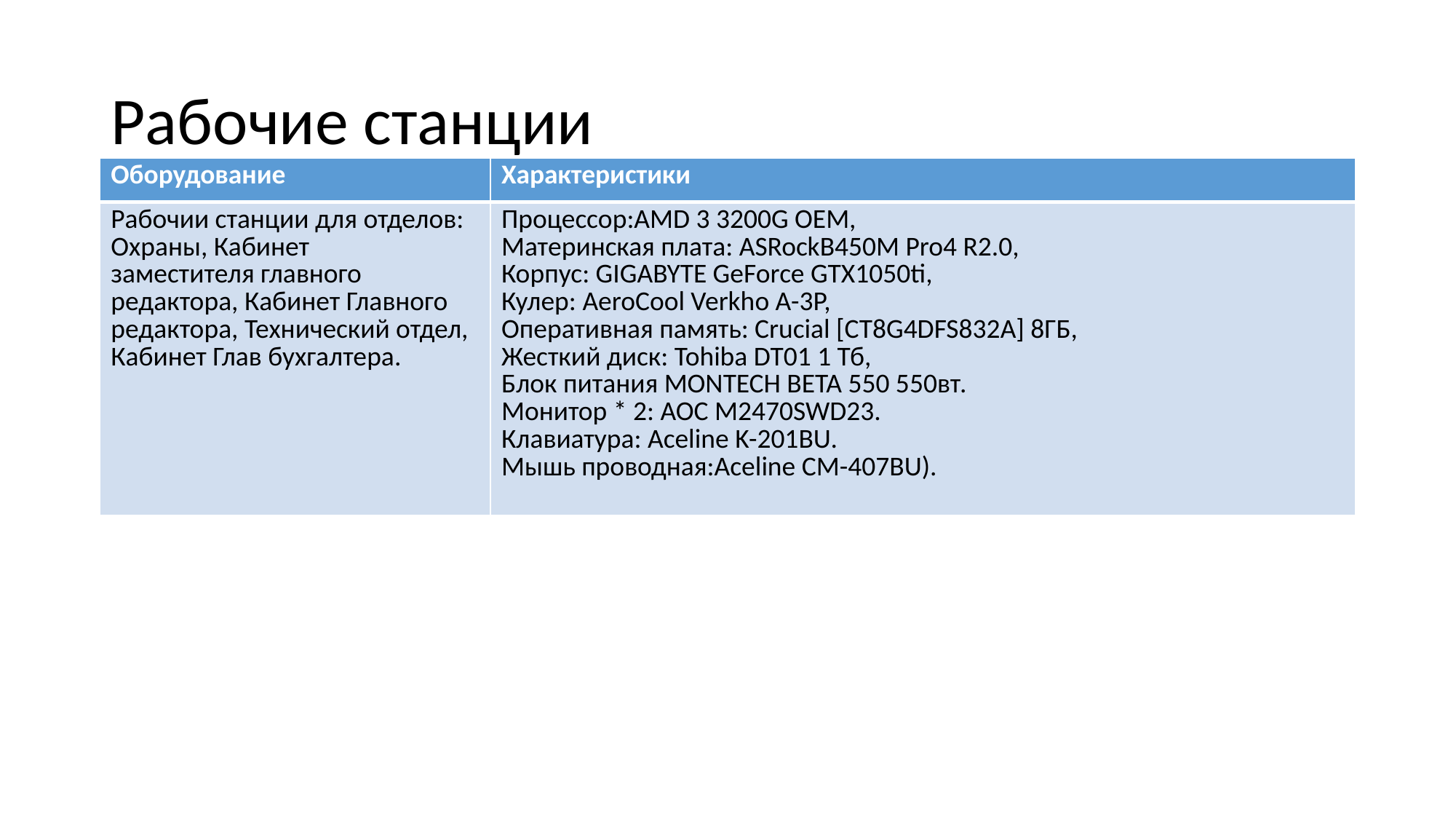

# Рабочие станции
| Оборудование | Характеристики |
| --- | --- |
| Рабочии станции для отделов: Охраны, Кабинет заместителя главного редактора, Кабинет Главного редактора, Технический отдел, Кабинет Глав бухгалтера. | Процессор:AMD 3 3200G OEM, Материнская плата: ASRockB450M Pro4 R2.0, Корпус: GIGABYTE GeForce GTX1050ti, Кулер: AeroCool Verkho A-3P, Оперативная память: Crucial [CT8G4DFS832A] 8ГБ, Жесткий диск: Tohiba DT01 1 Тб, Блок питания MONTECH BETA 550 550вт. Монитор \* 2: AOC M2470SWD23. Клавиатура: Aceline K-201BU. Мышь проводная:Aceline CM-407BU). |